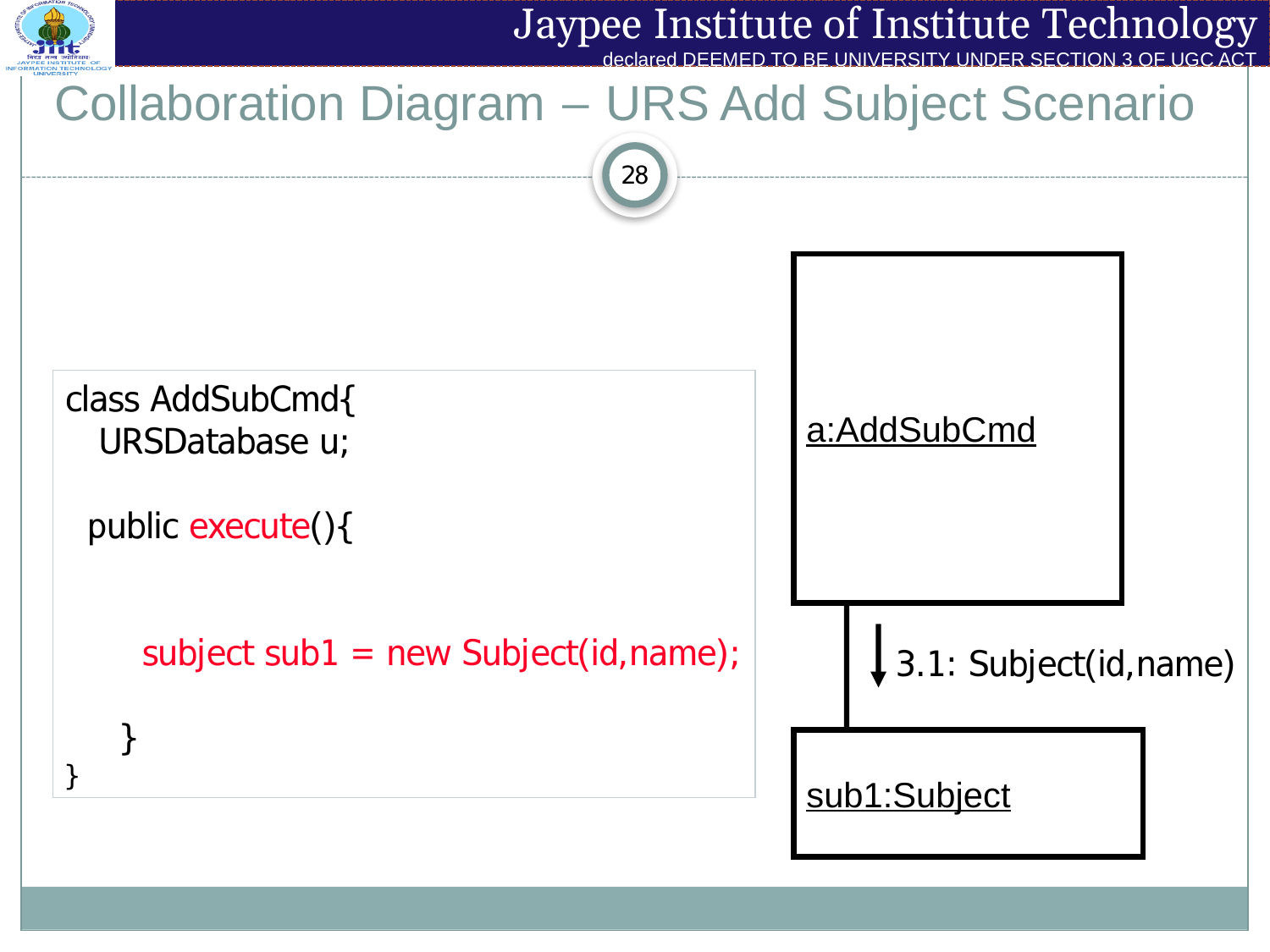

# Collaboration Diagram – URS Add Subject Scenario
a:AddSubCmd
class AddSubCmd{
   URSDatabase u;

  public execute(){

       subject sub1 = new Subject(id,name);

     }
}

    3.1: Subject(id,name)
sub1:Subject
28